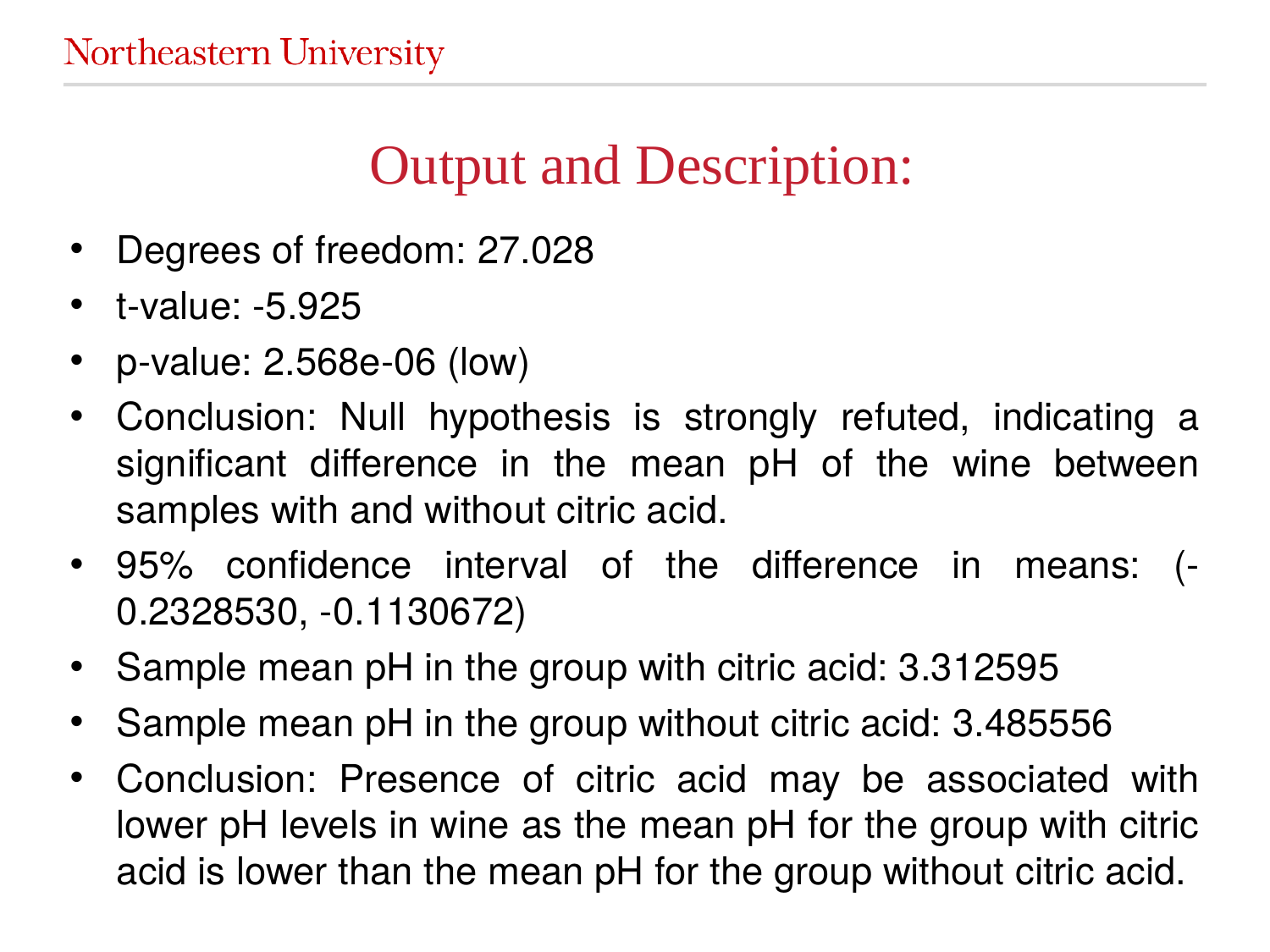

# Output and Description:
Degrees of freedom: 27.028
t-value: -5.925
p-value: 2.568e-06 (low)
Conclusion: Null hypothesis is strongly refuted, indicating a significant difference in the mean pH of the wine between samples with and without citric acid.
95% confidence interval of the difference in means: (-0.2328530, -0.1130672)
Sample mean pH in the group with citric acid: 3.312595
Sample mean pH in the group without citric acid: 3.485556
Conclusion: Presence of citric acid may be associated with lower pH levels in wine as the mean pH for the group with citric acid is lower than the mean pH for the group without citric acid.